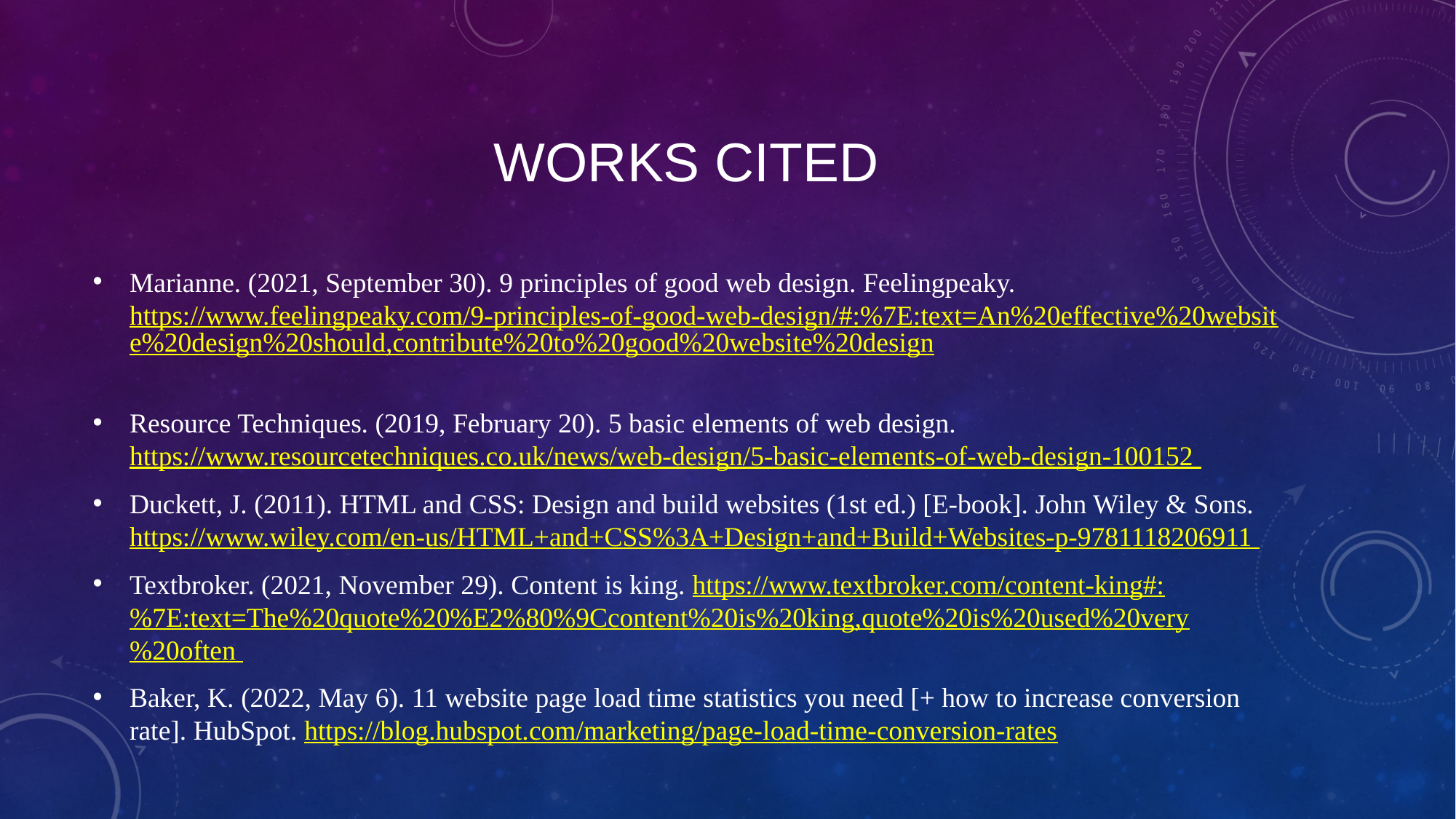

# Works Cited
Marianne. (2021, September 30). 9 principles of good web design. Feelingpeaky. https://www.feelingpeaky.com/9-principles-of-good-web-design/#:%7E:text=An%20effective%20website%20design%20should,contribute%20to%20good%20website%20design
Resource Techniques. (2019, February 20). 5 basic elements of web design. https://www.resourcetechniques.co.uk/news/web-design/5-basic-elements-of-web-design-100152
Duckett, J. (2011). HTML and CSS: Design and build websites (1st ed.) [E-book]. John Wiley & Sons. https://www.wiley.com/en-us/HTML+and+CSS%3A+Design+and+Build+Websites-p-9781118206911
Textbroker. (2021, November 29). Content is king. https://www.textbroker.com/content-king#:%7E:text=The%20quote%20%E2%80%9Ccontent%20is%20king,quote%20is%20used%20very%20often
Baker, K. (2022, May 6). 11 website page load time statistics you need [+ how to increase conversion rate]. HubSpot. https://blog.hubspot.com/marketing/page-load-time-conversion-rates